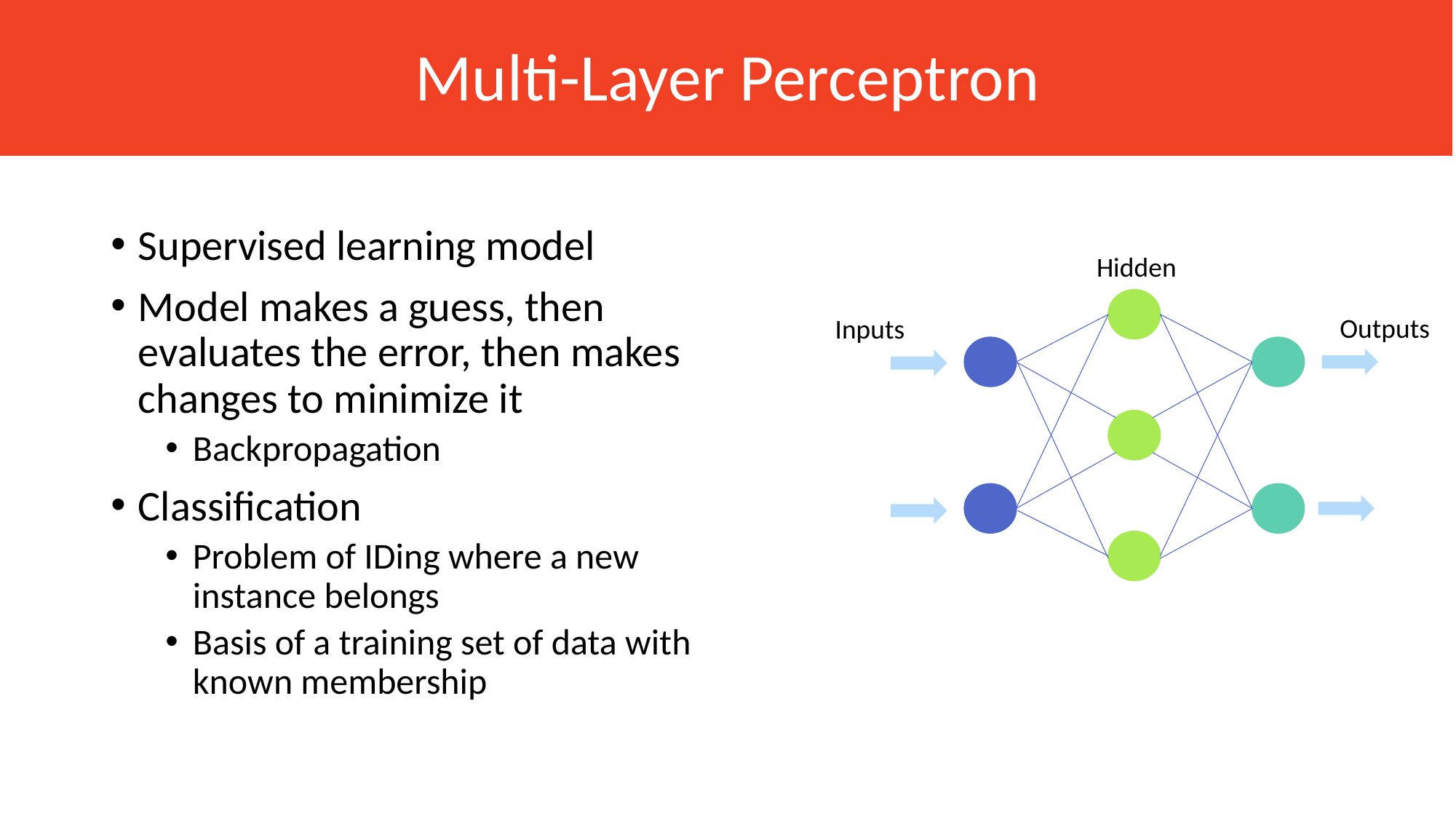

# Multi-Layer Perceptron
Supervised learning model
Model makes a guess, then evaluates the error, then makes changes to minimize it
Backpropagation
Classification
Problem of IDing where a new instance belongs
Basis of a training set of data with known membership
Hidden

Outputs
Inputs